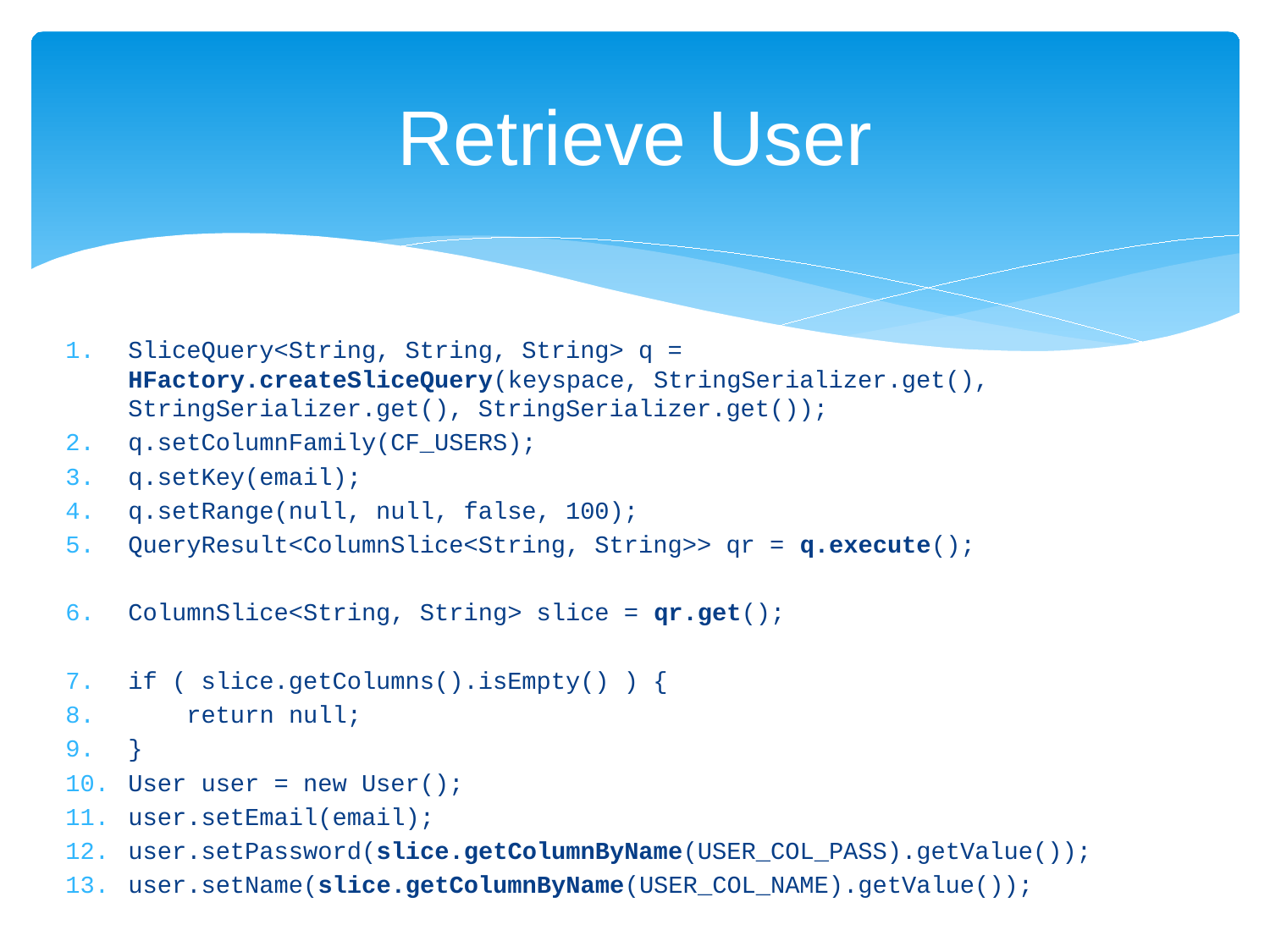

# Retrieve User
SliceQuery<String, String, String> q = HFactory.createSliceQuery(keyspace, StringSerializer.get(), StringSerializer.get(), StringSerializer.get());
q.setColumnFamily(CF_USERS);
q.setKey(email);
q.setRange(null, null, false, 100);
QueryResult<ColumnSlice<String, String>> qr = q.execute();

ColumnSlice<String, String> slice = qr.get();

if ( slice.getColumns().isEmpty() ) {
    return null;
}
User user = new User();
user.setEmail(email);
user.setPassword(slice.getColumnByName(USER_COL_PASS).getValue());
user.setName(slice.getColumnByName(USER_COL_NAME).getValue());